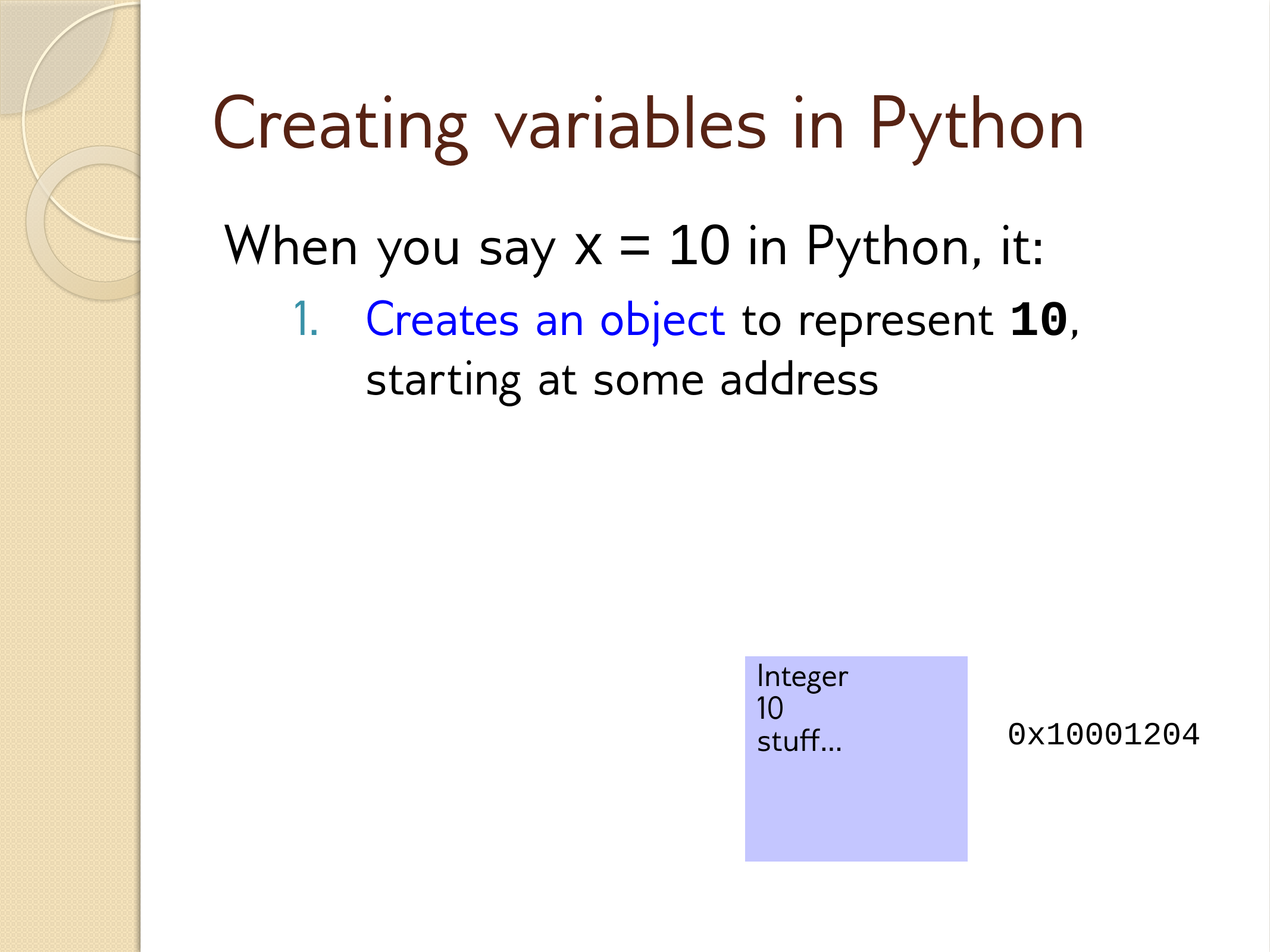

# Creating variables in Python
When you say x = 10 in Python, it:
Creates an object to represent 10, starting at some address

| Integer 10 stuff… |
| --- |
0x10001204